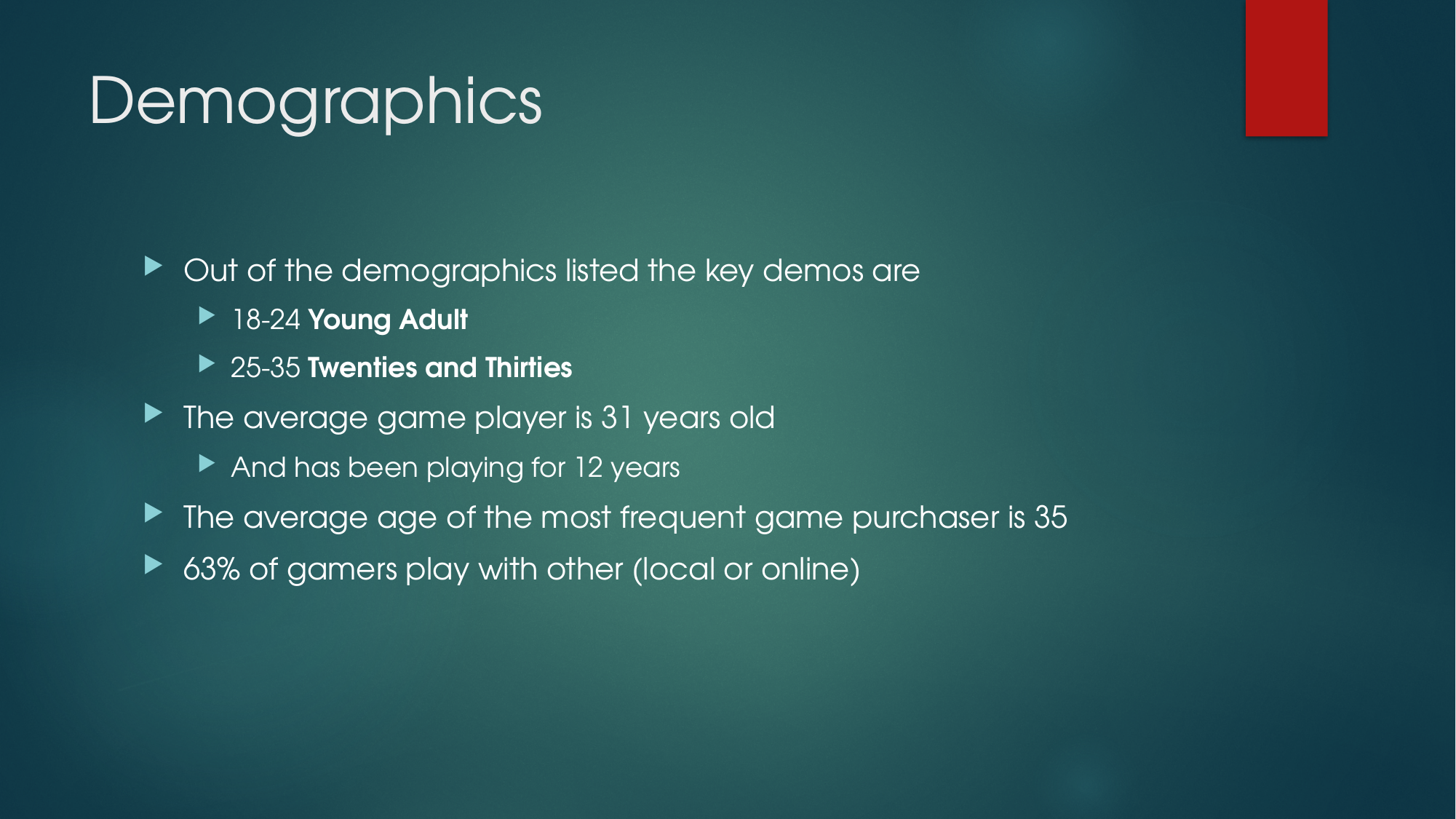

# Demographics
Out of the demographics listed the key demos are
18-24 Young Adult
25-35 Twenties and Thirties
The average game player is 31 years old
And has been playing for 12 years
The average age of the most frequent game purchaser is 35
63% of gamers play with other (local or online)